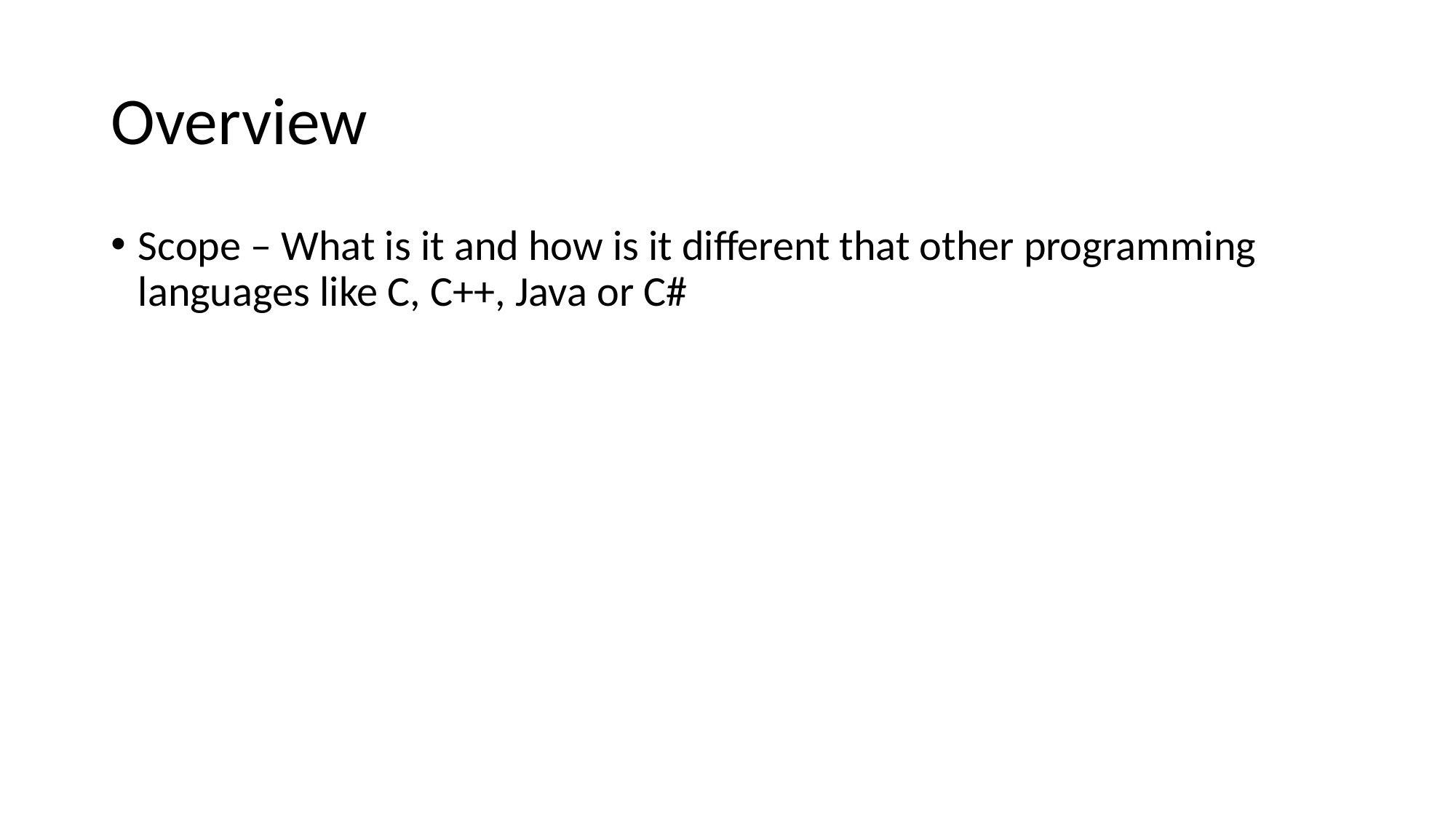

# Overview
Scope – What is it and how is it different that other programming languages like C, C++, Java or C#